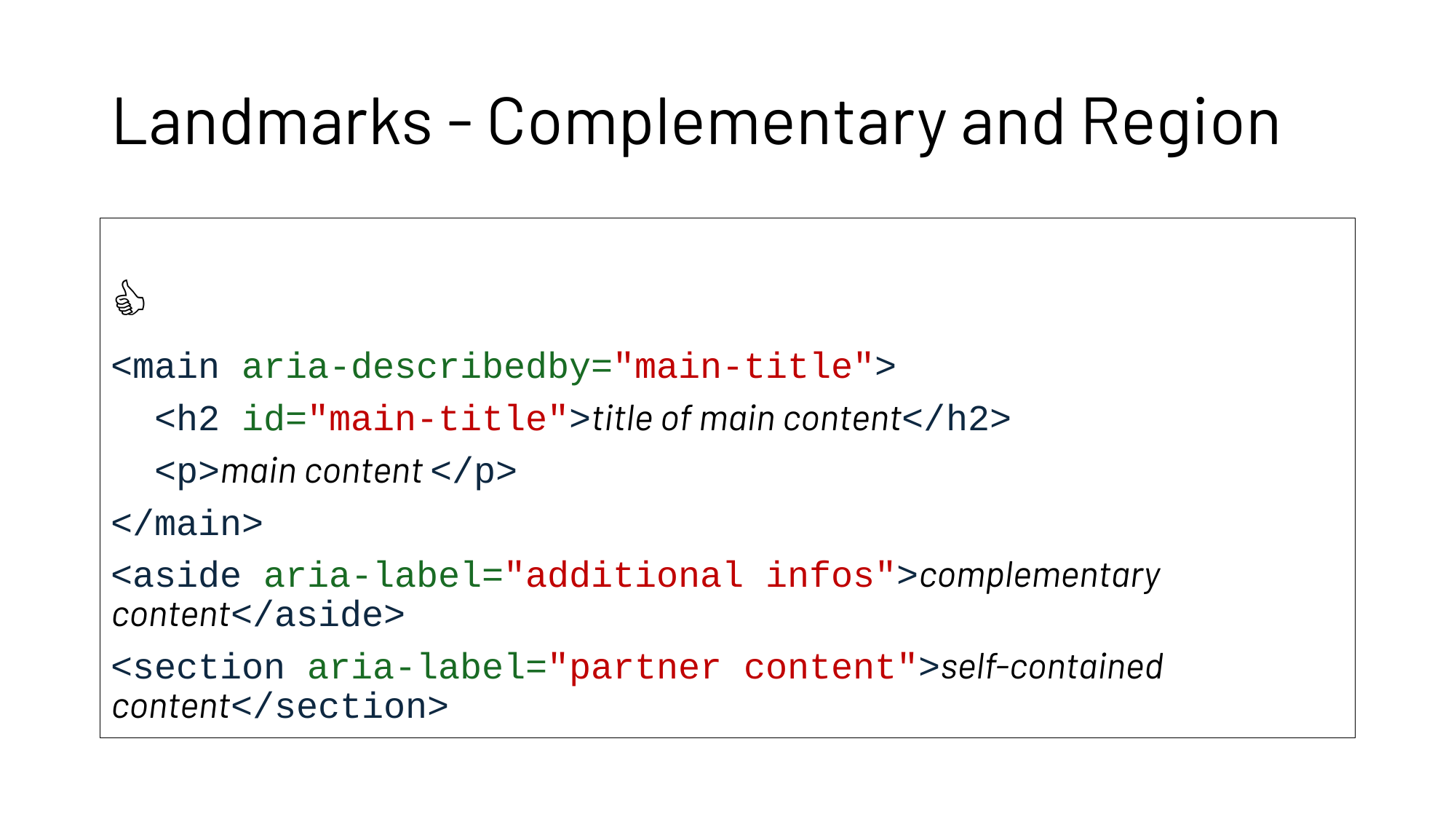

# Landmarks - Complementary and Region
👍
<main aria-describedby="main-title">
  <h2 id="main-title">title of main content</h2>
  <p>main content </p>
</main>
<aside aria-label="additional infos">complementary content</aside>
<section aria-label="partner content">self-contained content</section>